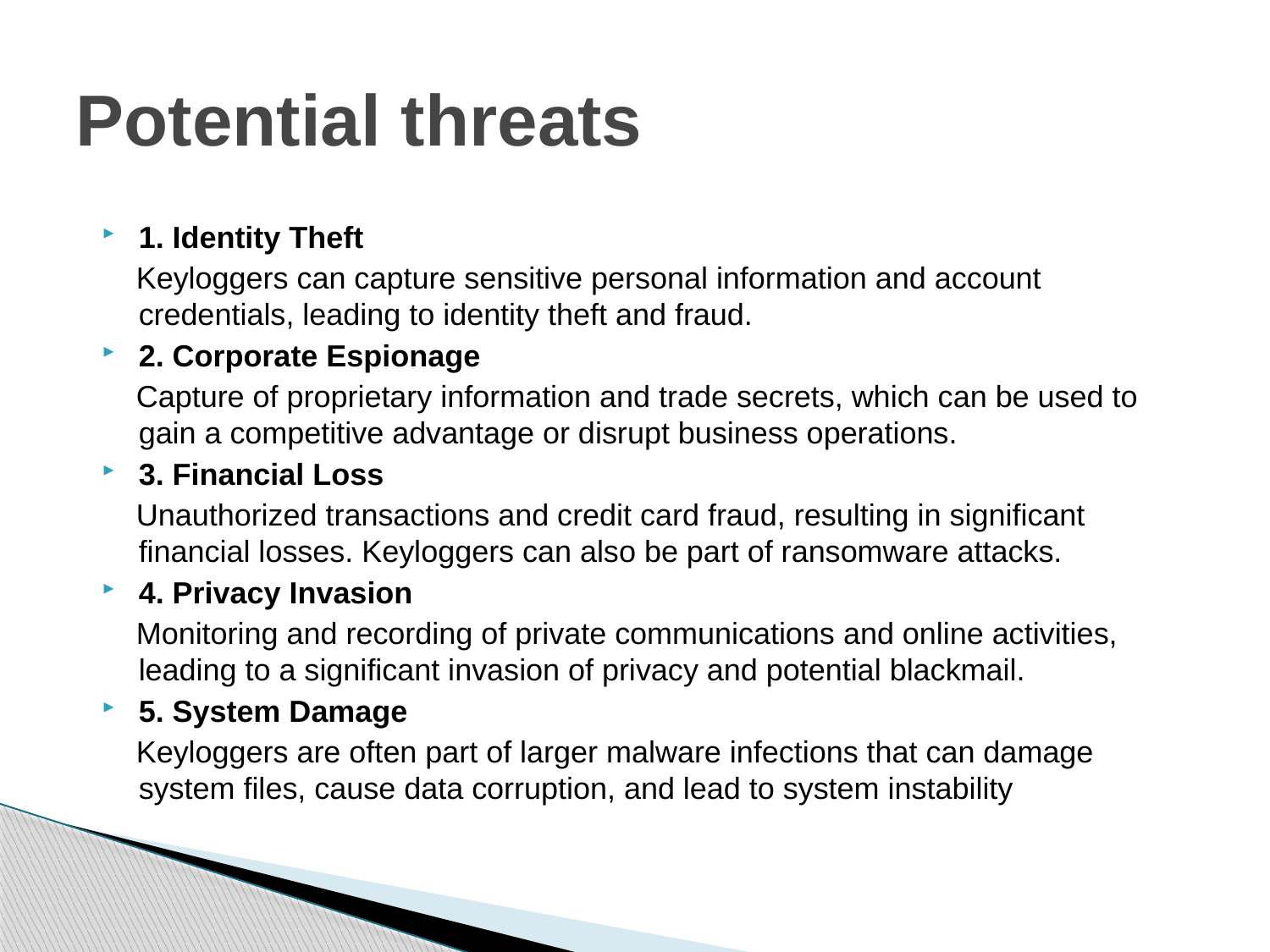

# Potential threats
1. Identity Theft
    Keyloggers can capture sensitive personal information and account credentials, leading to identity theft and fraud.
2. Corporate Espionage
    Capture of proprietary information and trade secrets, which can be used to gain a competitive advantage or disrupt business operations.
3. Financial Loss
    Unauthorized transactions and credit card fraud, resulting in significant financial losses. Keyloggers can also be part of ransomware attacks.
4. Privacy Invasion
    Monitoring and recording of private communications and online activities, leading to a significant invasion of privacy and potential blackmail.
5. System Damage
    Keyloggers are often part of larger malware infections that can damage system files, cause data corruption, and lead to system instability